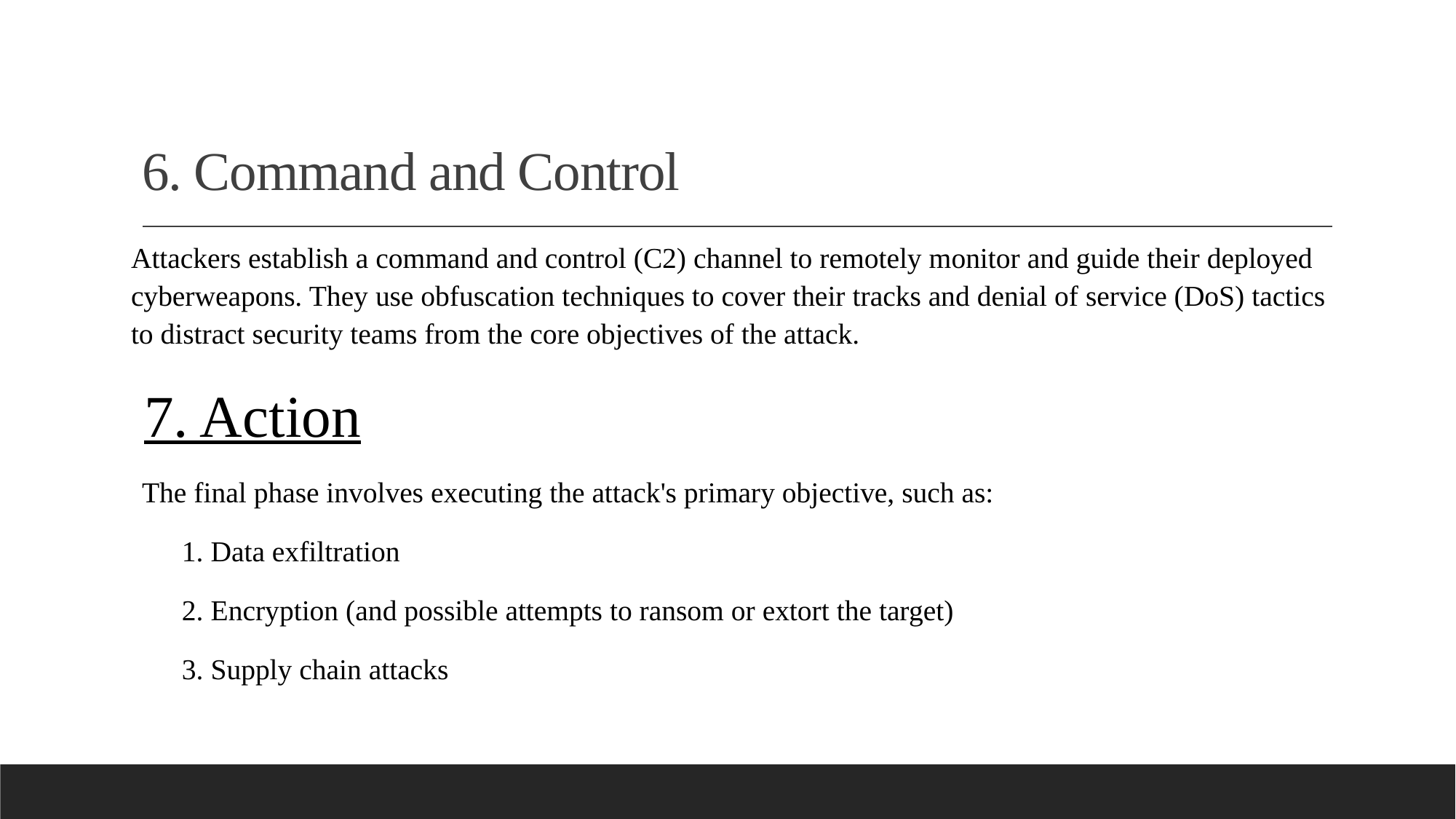

# 6. Command and Control
Attackers establish a command and control (C2) channel to remotely monitor and guide their deployed cyberweapons. They use obfuscation techniques to cover their tracks and denial of service (DoS) tactics to distract security teams from the core objectives of the attack.
7. Action
The final phase involves executing the attack's primary objective, such as:
       1. Data exfiltration
       2. Encryption (and possible attempts to ransom or extort the target)
       3. Supply chain attacks